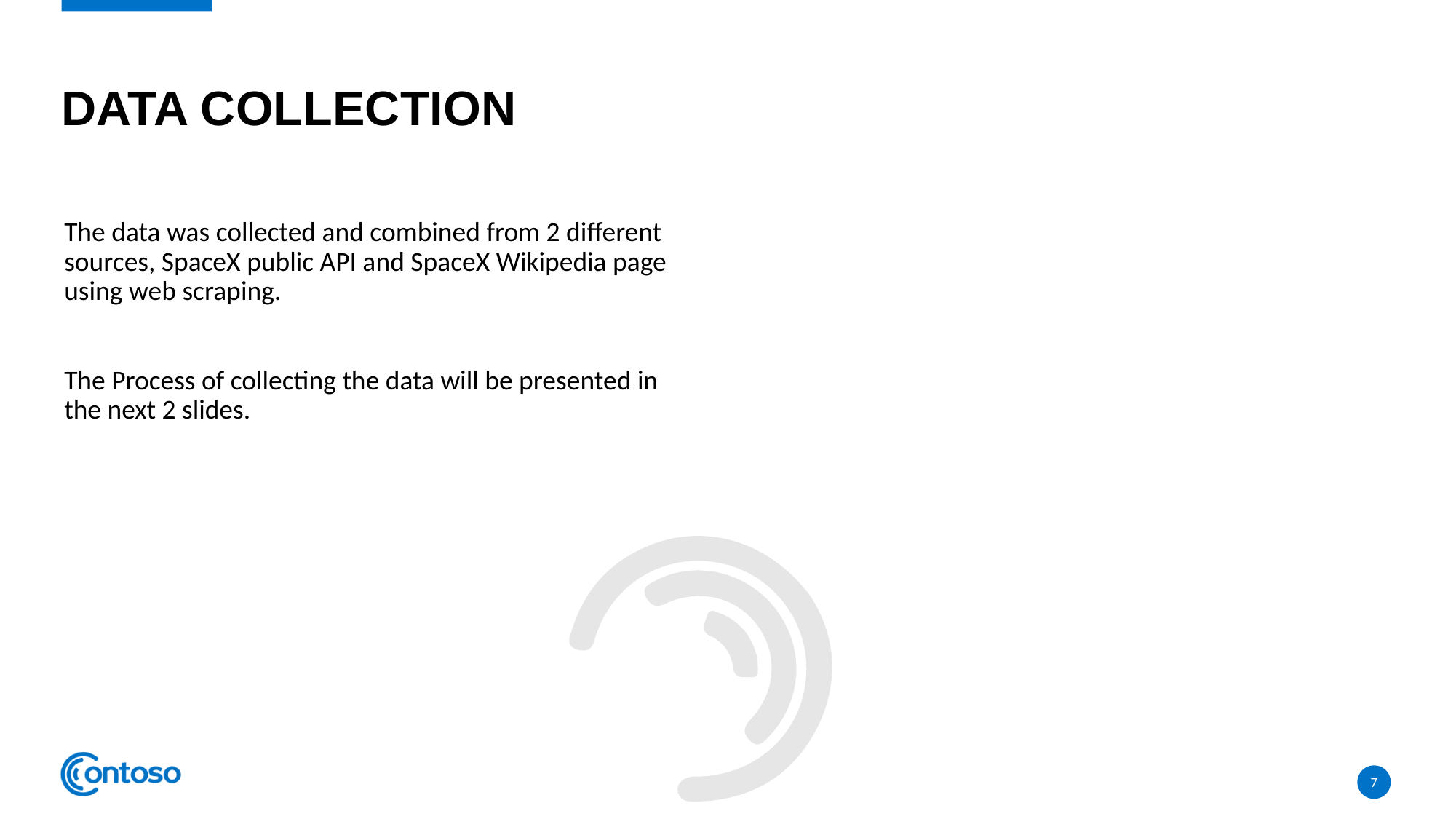

# Data collection
The data was collected and combined from 2 different sources, SpaceX public API and SpaceX Wikipedia page using web scraping.

The Process of collecting the data will be presented in the next 2 slides.
7